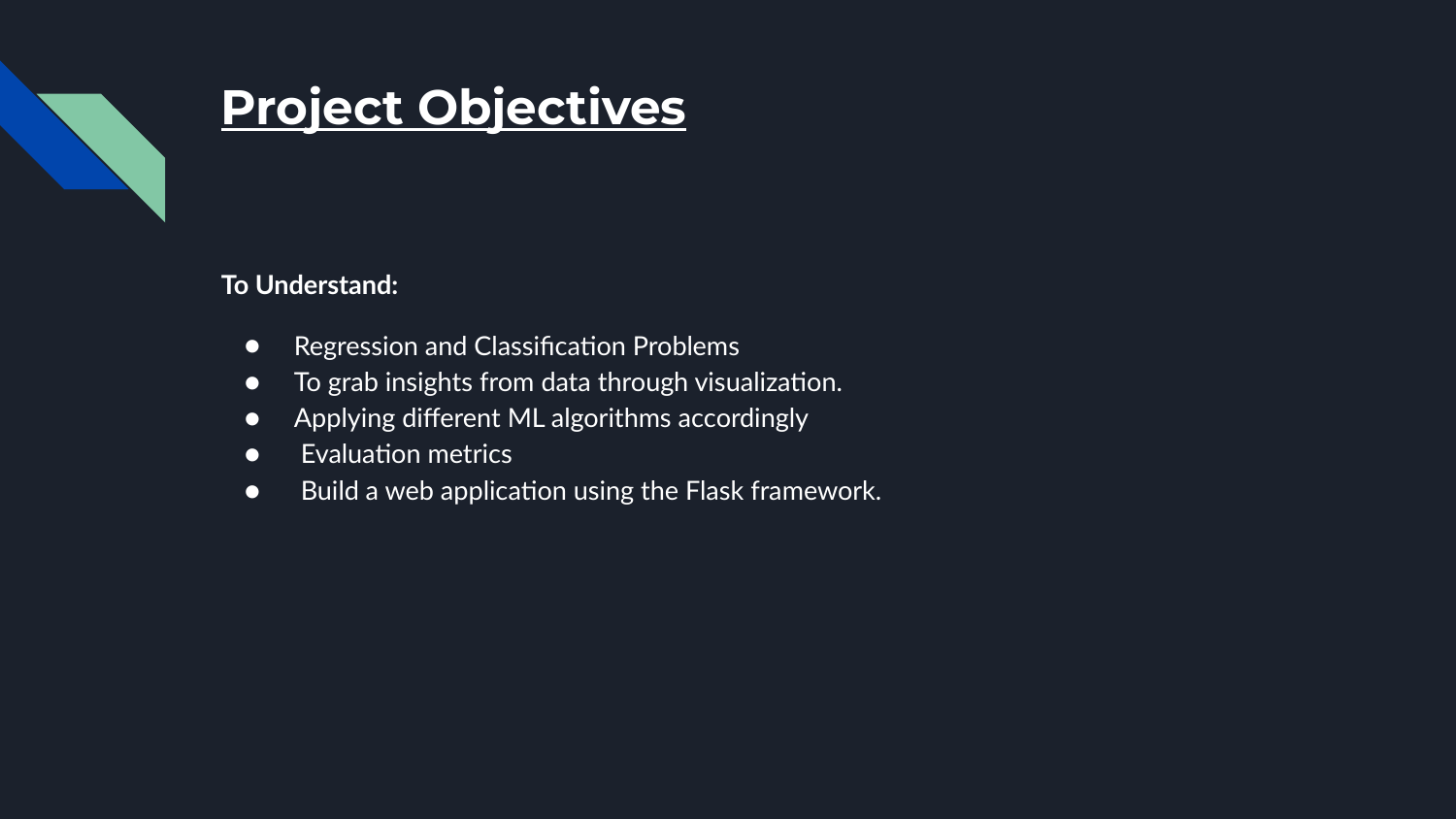

# Project Objectives
To Understand:
Regression and Classification Problems
To grab insights from data through visualization.
Applying different ML algorithms accordingly
 Evaluation metrics
 Build a web application using the Flask framework.